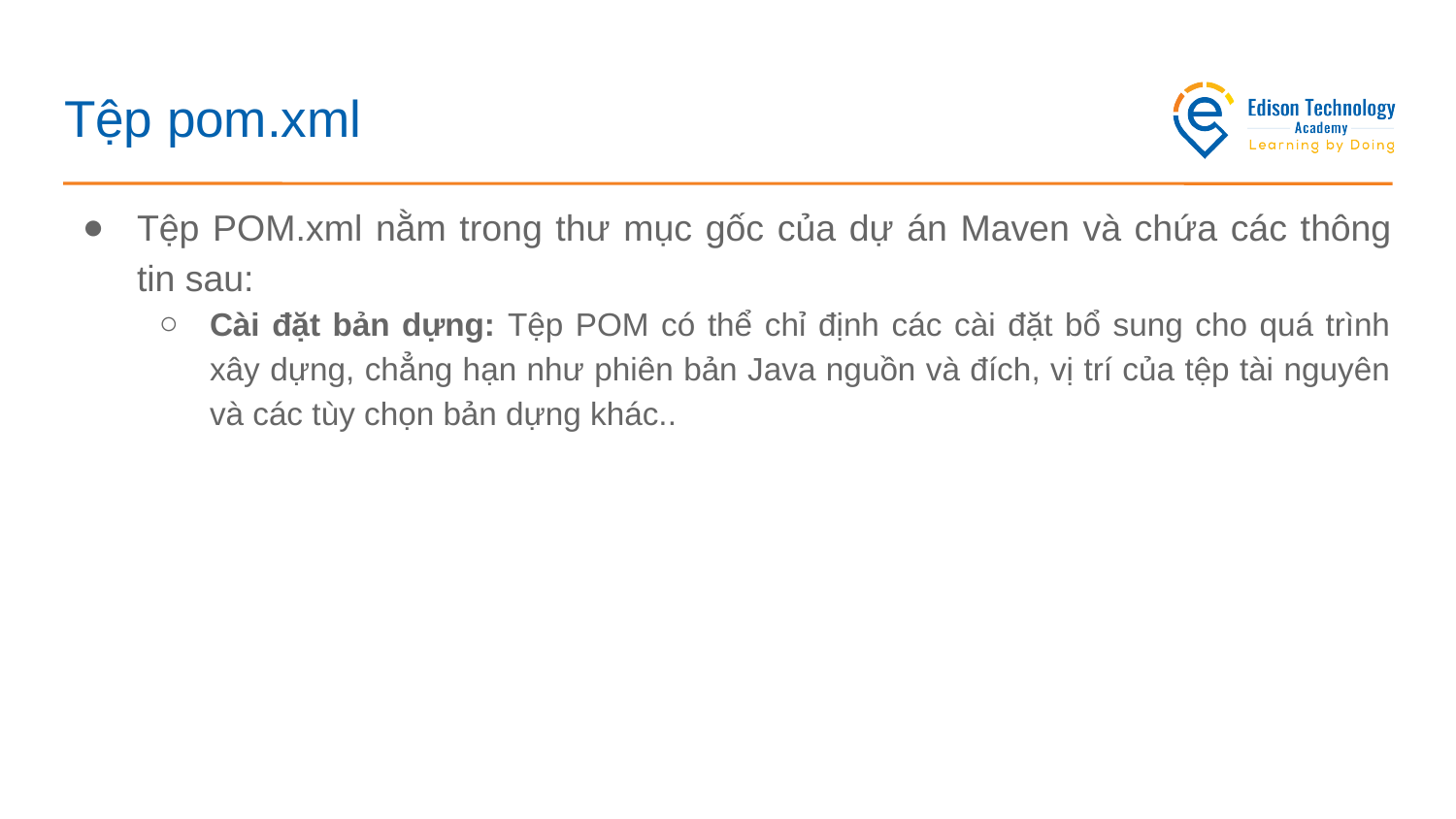

# Tệp pom.xml
Tệp POM.xml nằm trong thư mục gốc của dự án Maven và chứa các thông tin sau:
Cài đặt bản dựng: Tệp POM có thể chỉ định các cài đặt bổ sung cho quá trình xây dựng, chẳng hạn như phiên bản Java nguồn và đích, vị trí của tệp tài nguyên và các tùy chọn bản dựng khác..